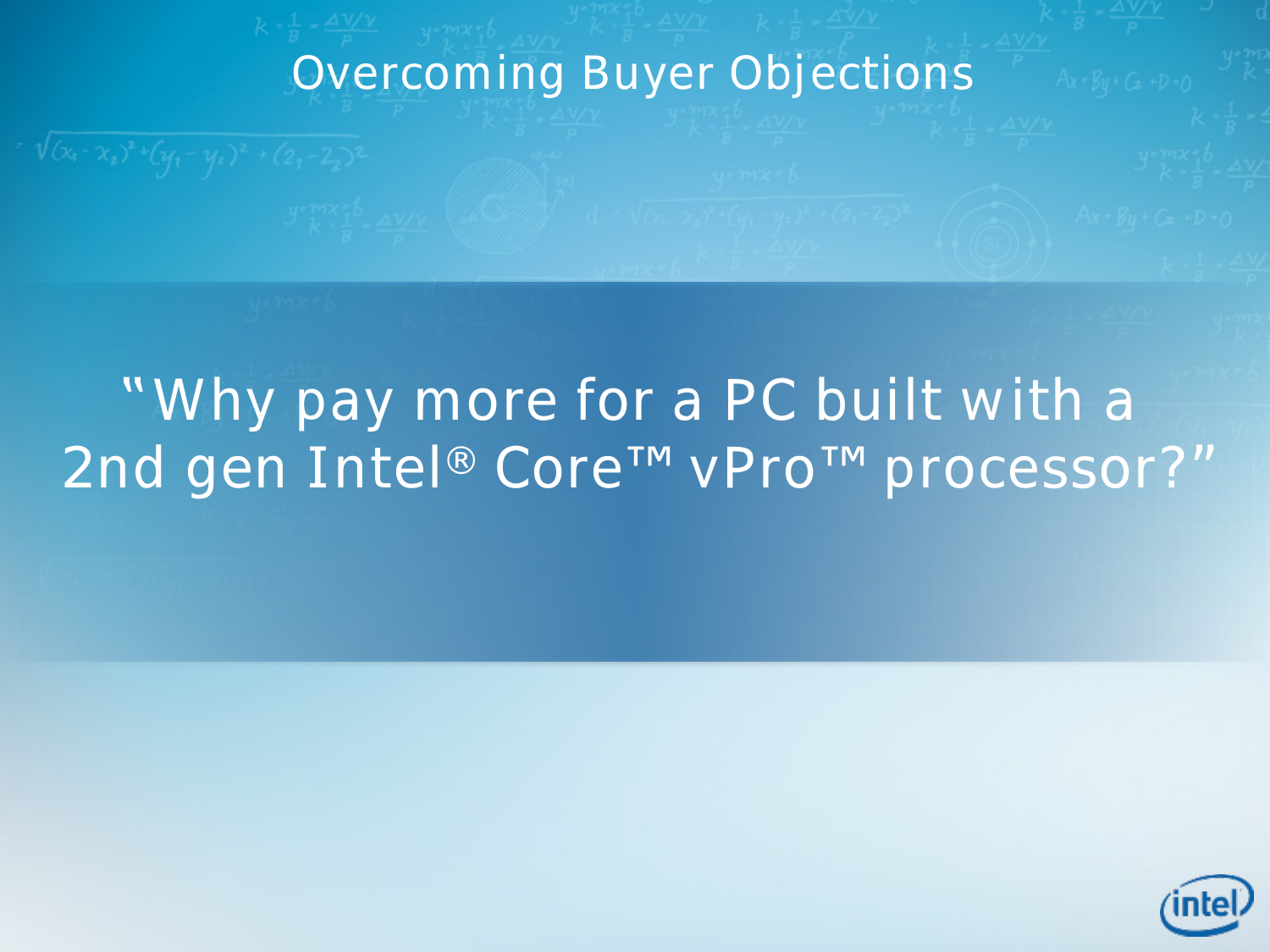

Overcoming Buyer Objections

“Why pay more for a PC built with a
2nd gen Intel®  Core™ vPro™ processor?”